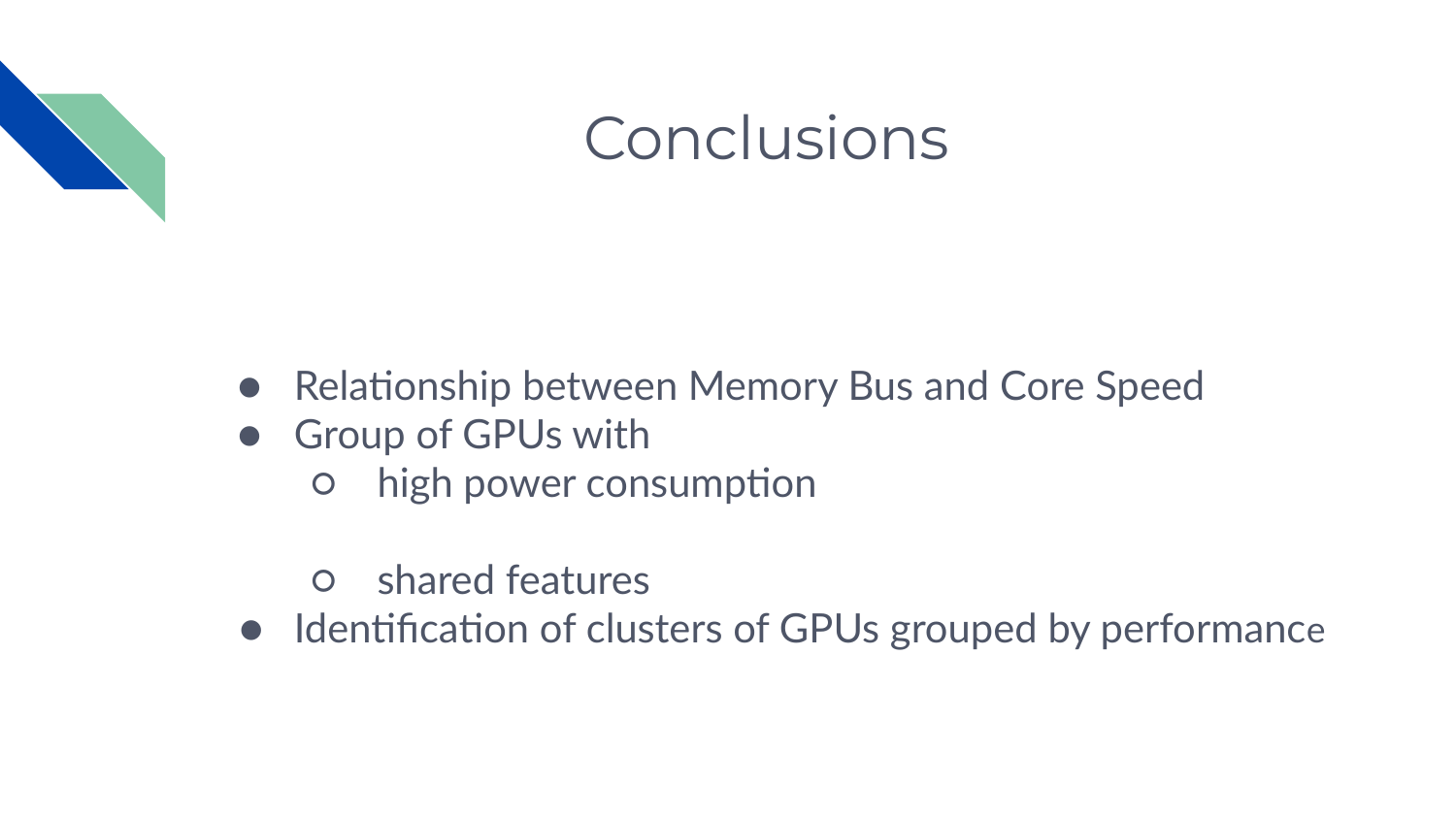

# Conclusions
Relationship between Memory Bus and Core Speed
Group of GPUs with
 high power consumption
 shared features
Identification of clusters of GPUs grouped by performance